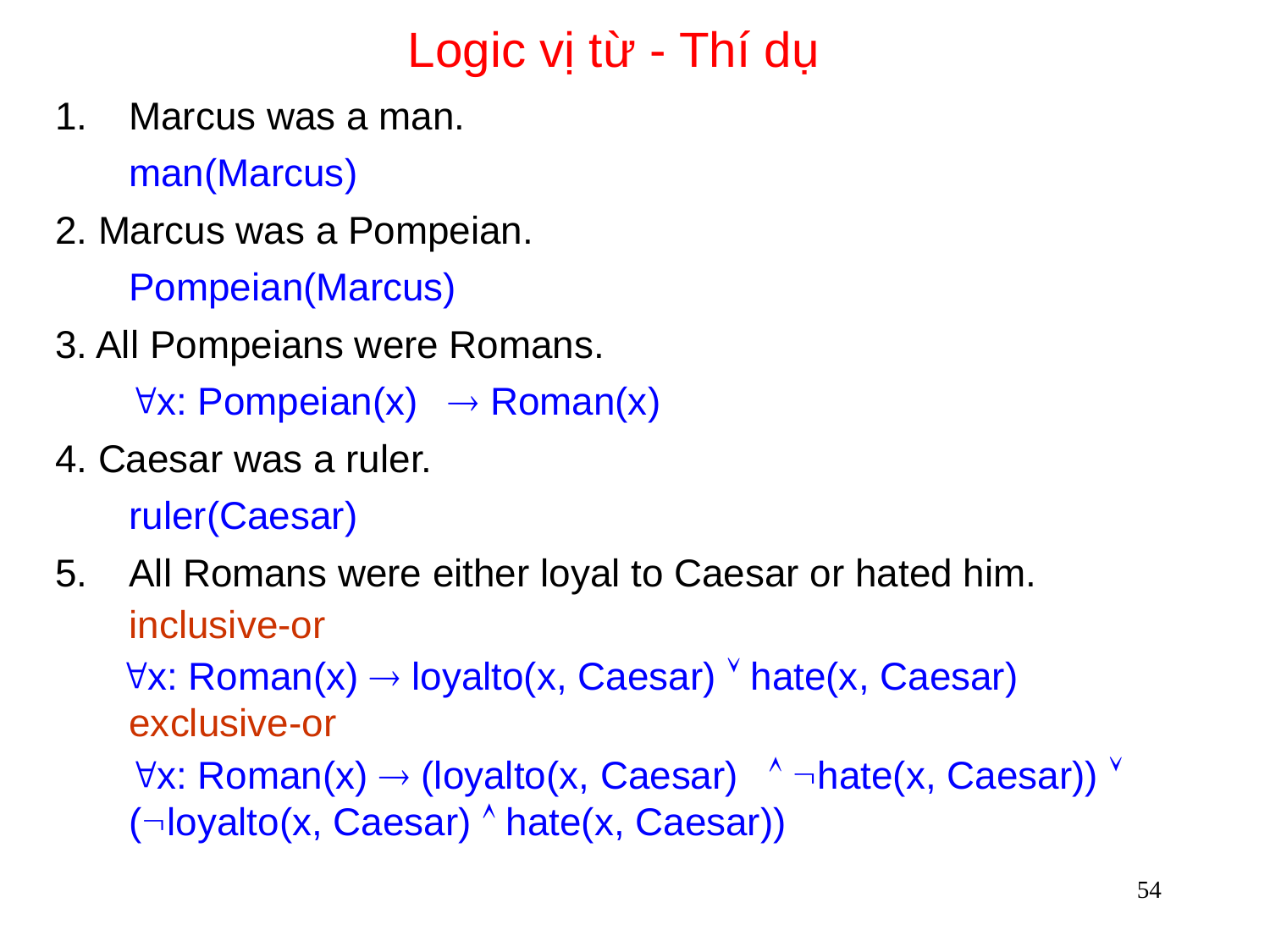

# Logic vị từ - Thí dụ
Marcus was a man.
	man(Marcus)
2. Marcus was a Pompeian.
	Pompeian(Marcus)
3. All Pompeians were Romans.
	∀x: Pompeian(x)  → Roman(x)
4. Caesar was a ruler.
	ruler(Caesar)
All Romans were either loyal to Caesar or hated him.
	inclusive-or
      ∀x: Roman(x) → loyalto(x, Caesar) ∨ hate(x, Caesar) 	exclusive-or
	∀x: Roman(x) → (loyalto(x, Caesar)  ∧ ¬hate(x, Caesar)) ∨ (¬loyalto(x, Caesar) ∧ hate(x, Caesar))

54